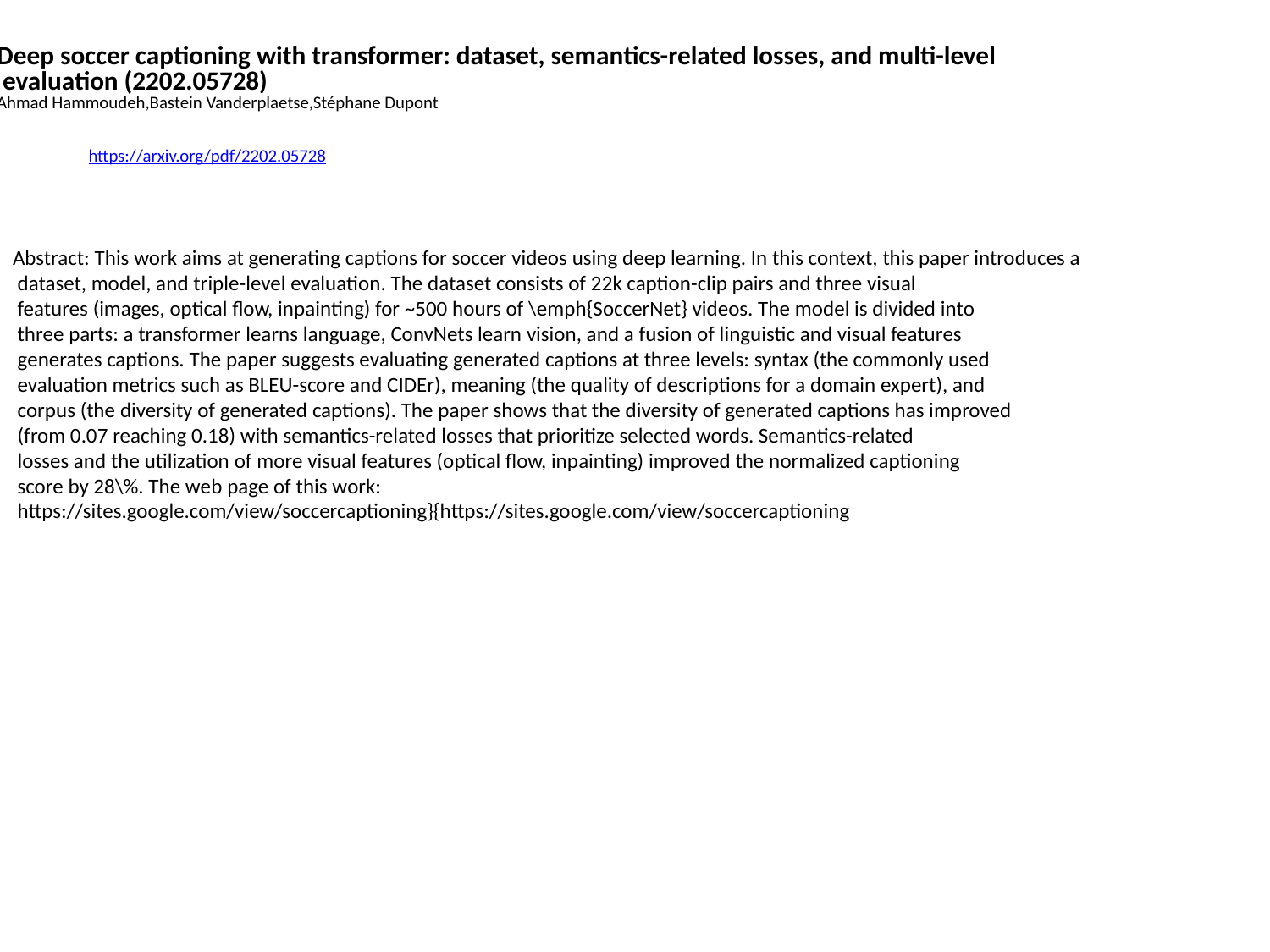

Deep soccer captioning with transformer: dataset, semantics-related losses, and multi-level
 evaluation (2202.05728)
Ahmad Hammoudeh,Bastein Vanderplaetse,Stéphane Dupont

https://arxiv.org/pdf/2202.05728

Abstract: This work aims at generating captions for soccer videos using deep learning. In this context, this paper introduces a
 dataset, model, and triple-level evaluation. The dataset consists of 22k caption-clip pairs and three visual
 features (images, optical flow, inpainting) for ~500 hours of \emph{SoccerNet} videos. The model is divided into
 three parts: a transformer learns language, ConvNets learn vision, and a fusion of linguistic and visual features
 generates captions. The paper suggests evaluating generated captions at three levels: syntax (the commonly used
 evaluation metrics such as BLEU-score and CIDEr), meaning (the quality of descriptions for a domain expert), and
 corpus (the diversity of generated captions). The paper shows that the diversity of generated captions has improved
 (from 0.07 reaching 0.18) with semantics-related losses that prioritize selected words. Semantics-related
 losses and the utilization of more visual features (optical flow, inpainting) improved the normalized captioning
 score by 28\%. The web page of this work:
 https://sites.google.com/view/soccercaptioning}{https://sites.google.com/view/soccercaptioning